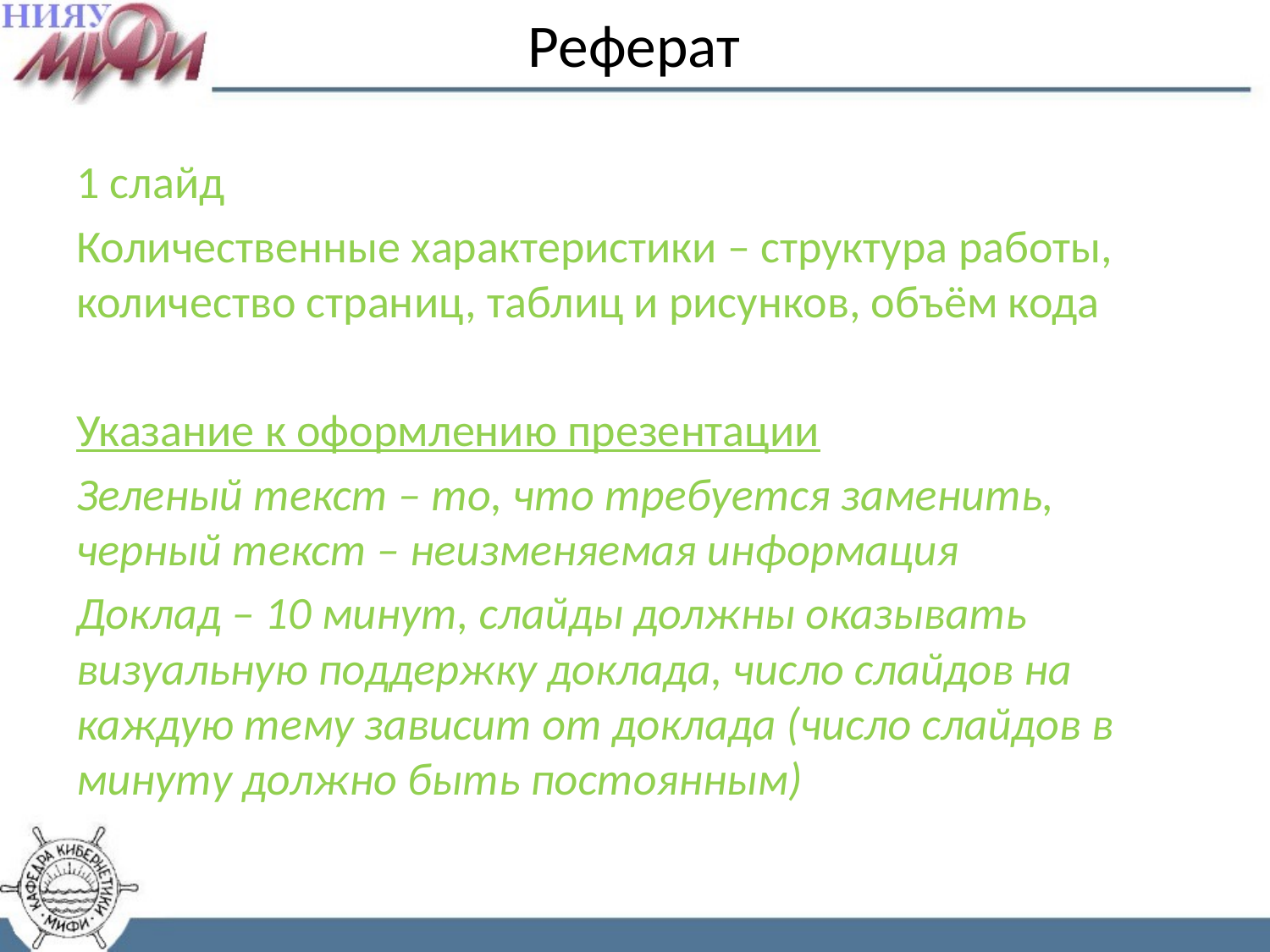

# Реферат
1 слайд
Количественные характеристики – структура работы, количество страниц, таблиц и рисунков, объём кода

Указание к оформлению презентации
Зеленый текст – то, что требуется заменить, черный текст – неизменяемая информация
Доклад – 10 минут, слайды должны оказывать визуальную поддержку доклада, число слайдов на каждую тему зависит от доклада (число слайдов в минуту должно быть постоянным)